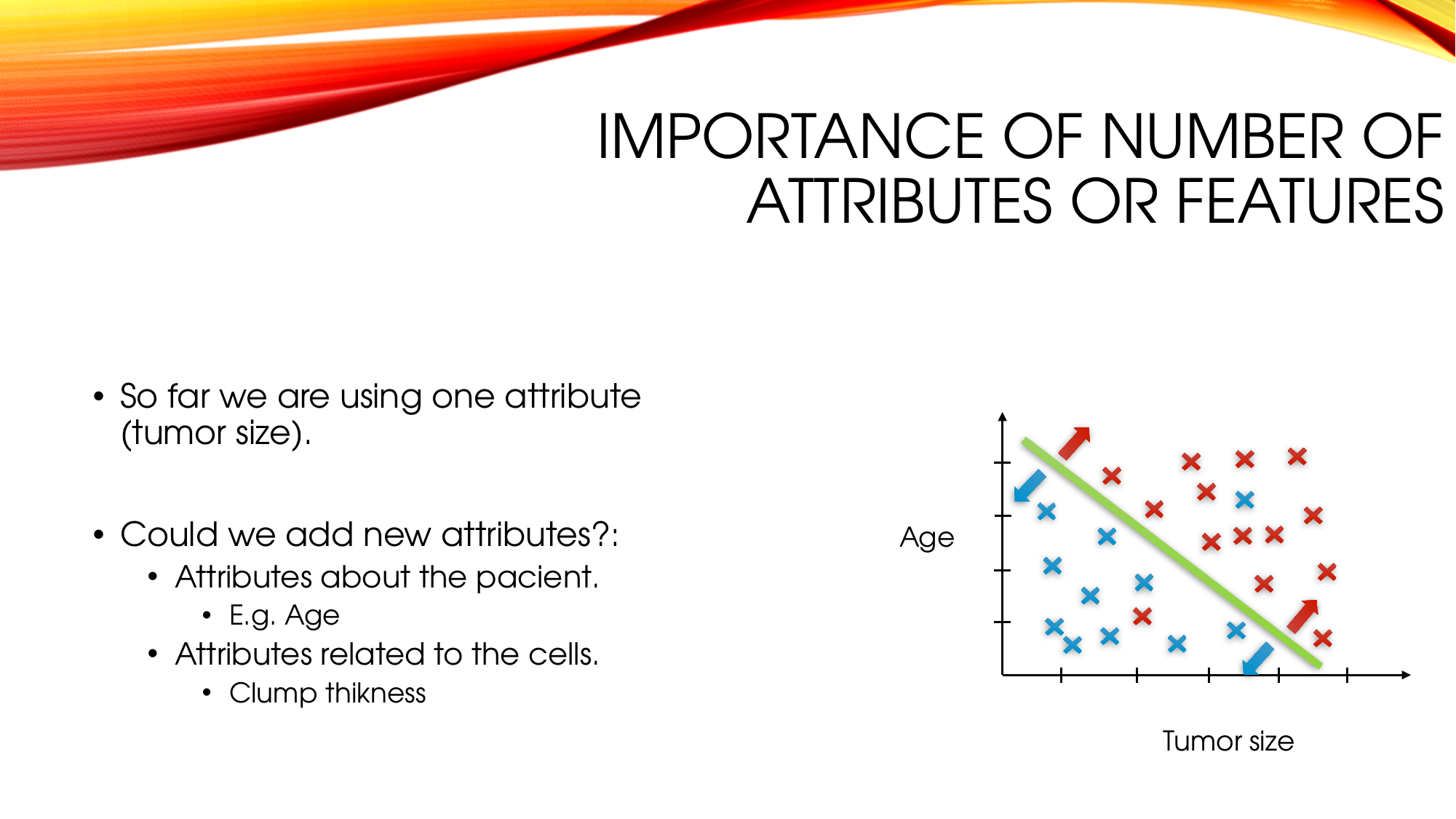

# Importance of number of attributes or features
So far we are using one attribute (tumor size).

Could we add new attributes?:
Attributes about the pacient.
E.g. Age
Attributes related to the cells.
Clump thikness
Age
Tumor size